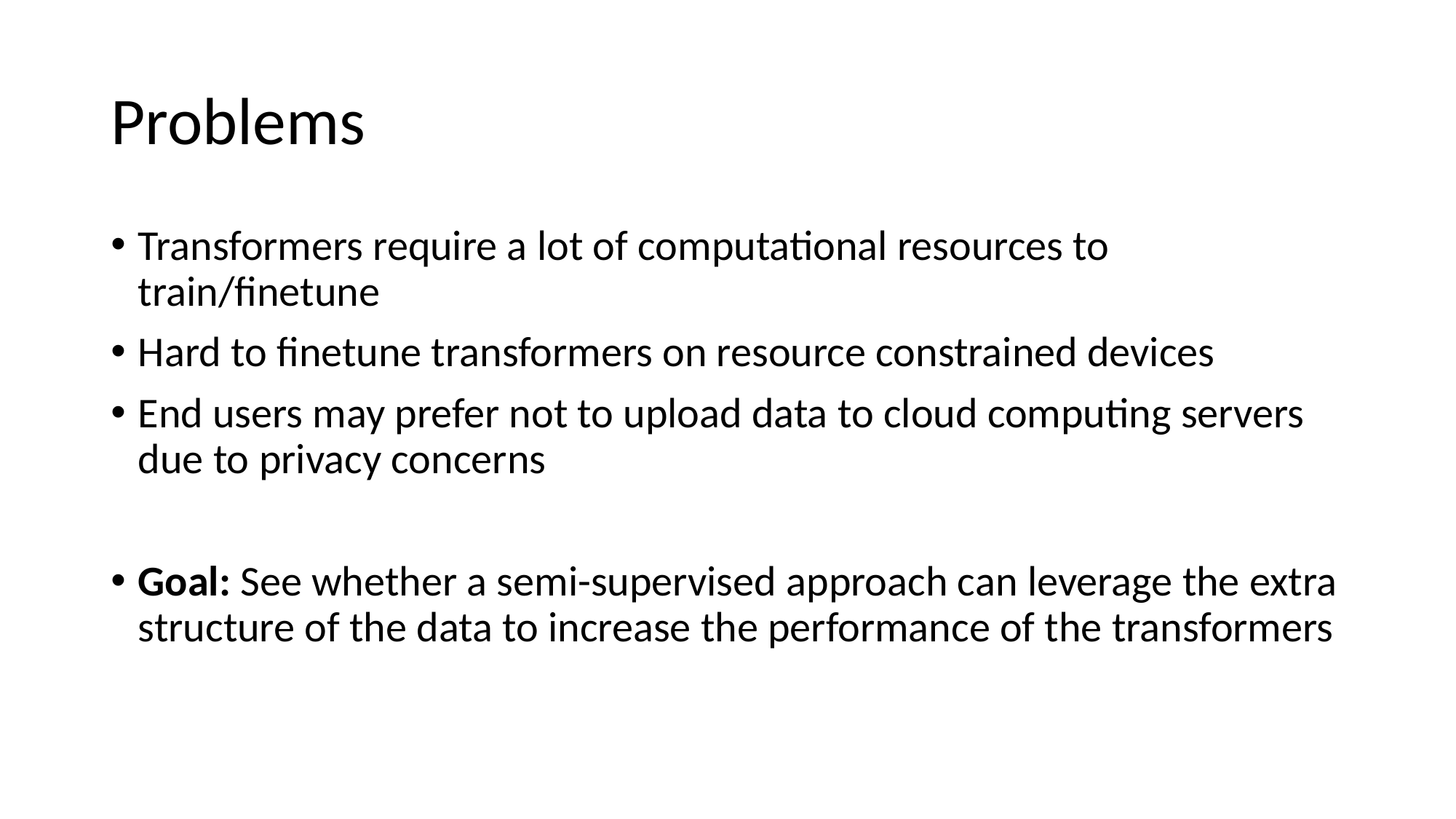

# Problems
Transformers require a lot of computational resources to train/finetune
Hard to finetune transformers on resource constrained devices
End users may prefer not to upload data to cloud computing servers due to privacy concerns

Goal: See whether a semi-supervised approach can leverage the extra structure of the data to increase the performance of the transformers